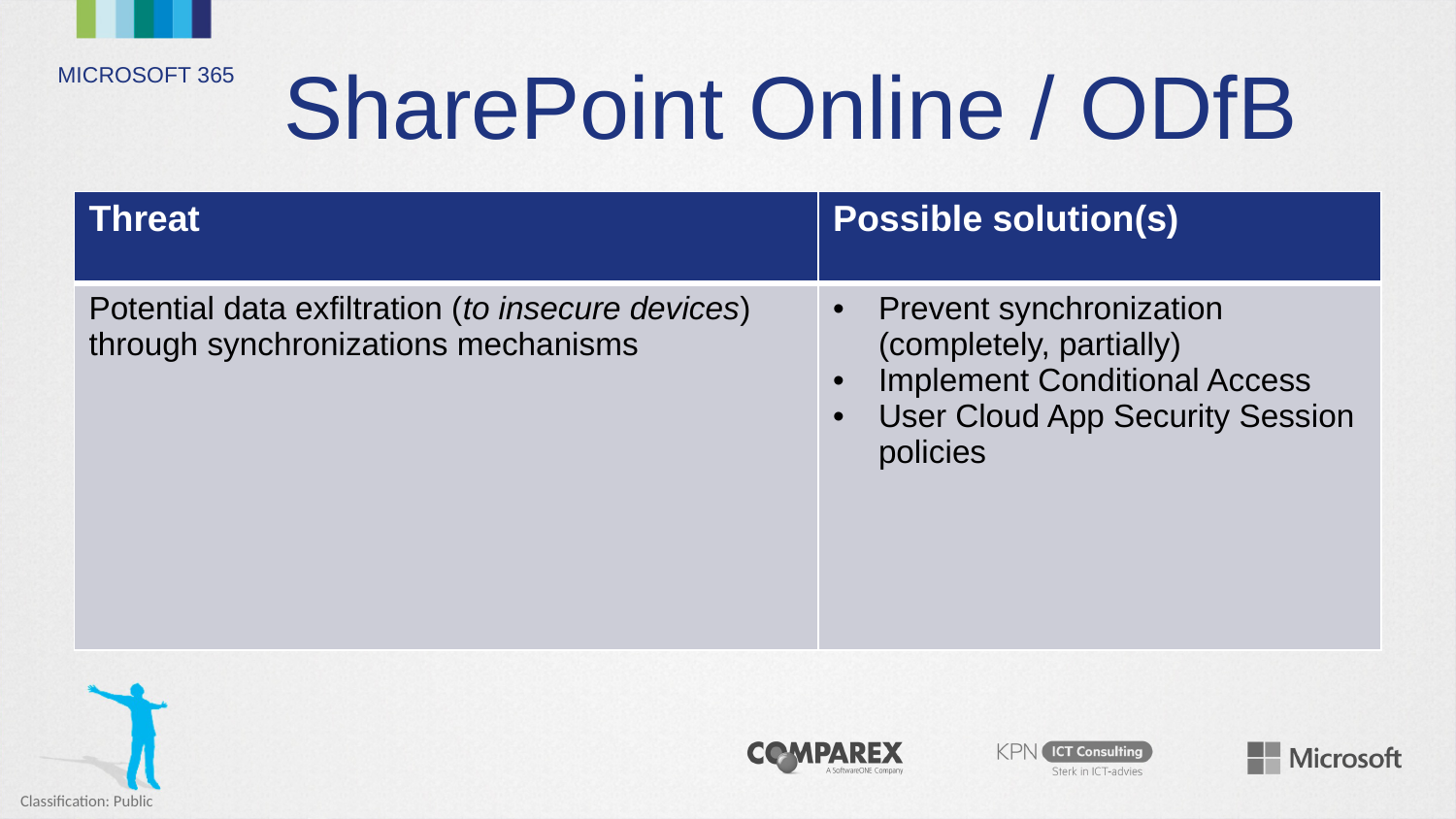

# SharePoint Online / ODfB
| Threat | Possible solution(s) |
| --- | --- |
| Potential data exfiltration (to insecure devices) through synchronizations mechanisms | Prevent synchronization (completely, partially) Implement Conditional Access User Cloud App Security Session policies |